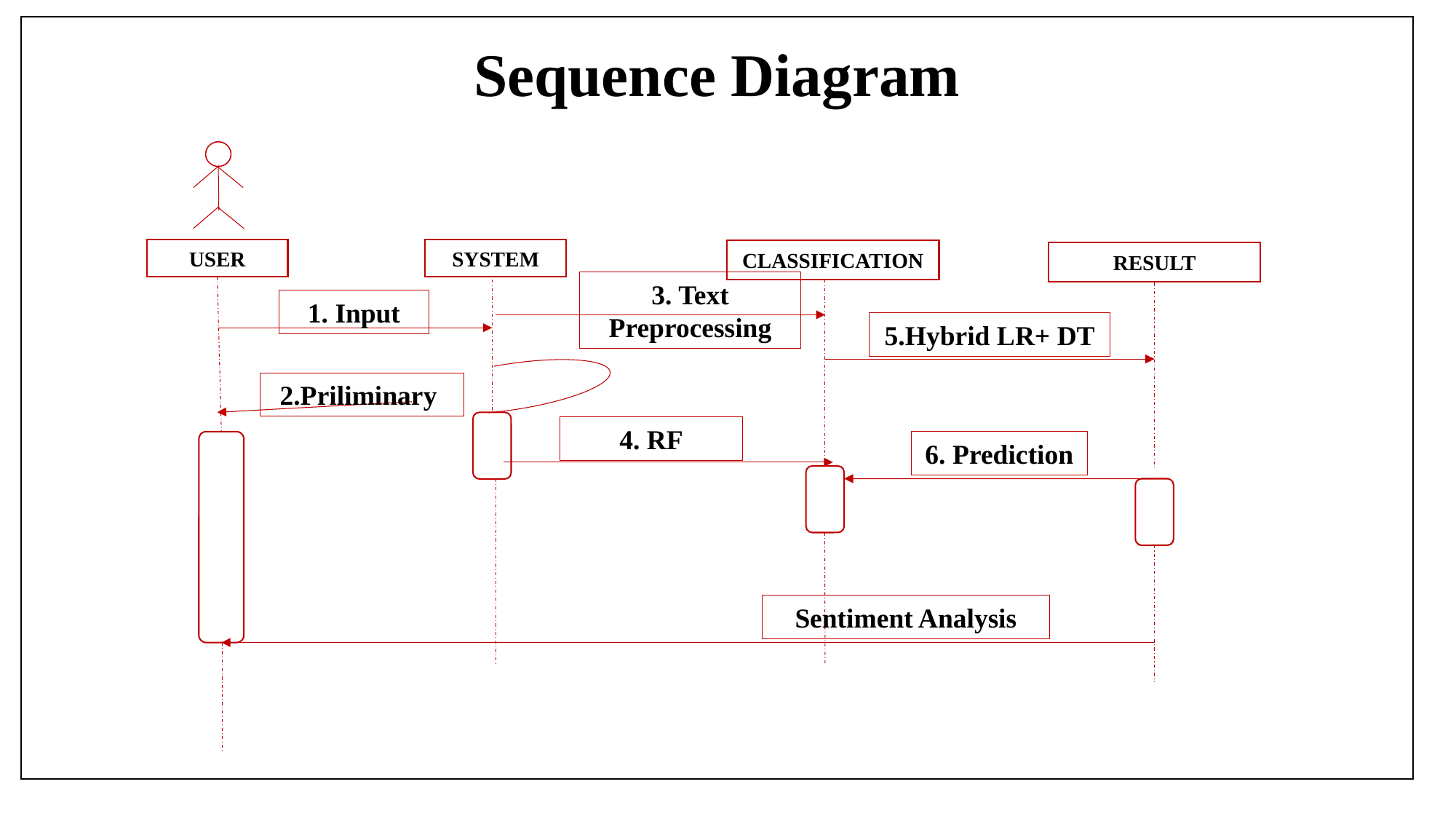

Sequence Diagram

USER
SYSTEM
CLASSIFICATION
RESULT
3. Text Preprocessing
1. Input

5.Hybrid LR+ DT
2.Priliminary

4. RF

6. Prediction

Sentiment Analysis